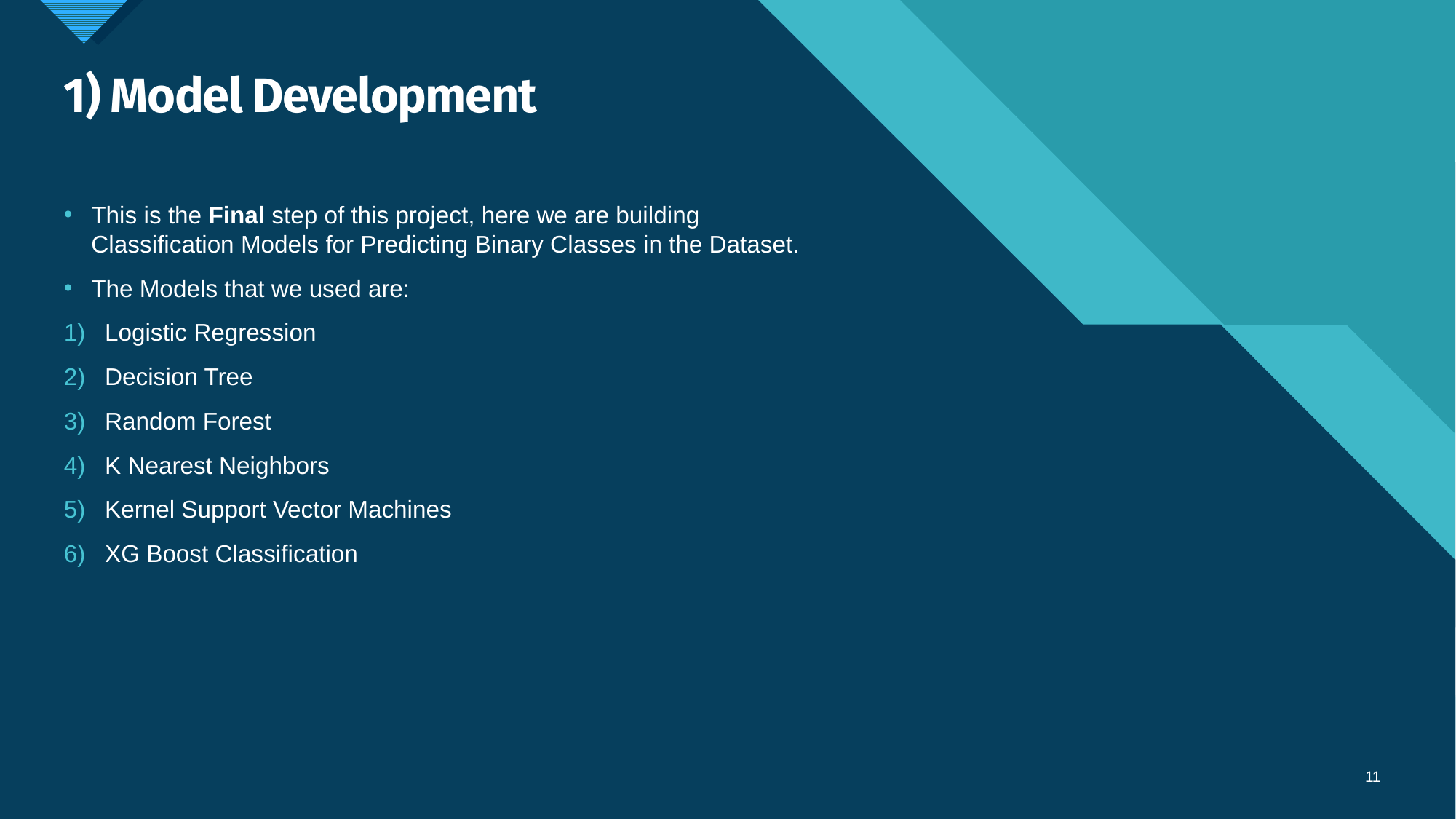

# 1) Model Development
This is the Final step of this project, here we are building Classification Models for Predicting Binary Classes in the Dataset.
The Models that we used are:
Logistic Regression
Decision Tree
Random Forest
K Nearest Neighbors
Kernel Support Vector Machines
XG Boost Classification
11